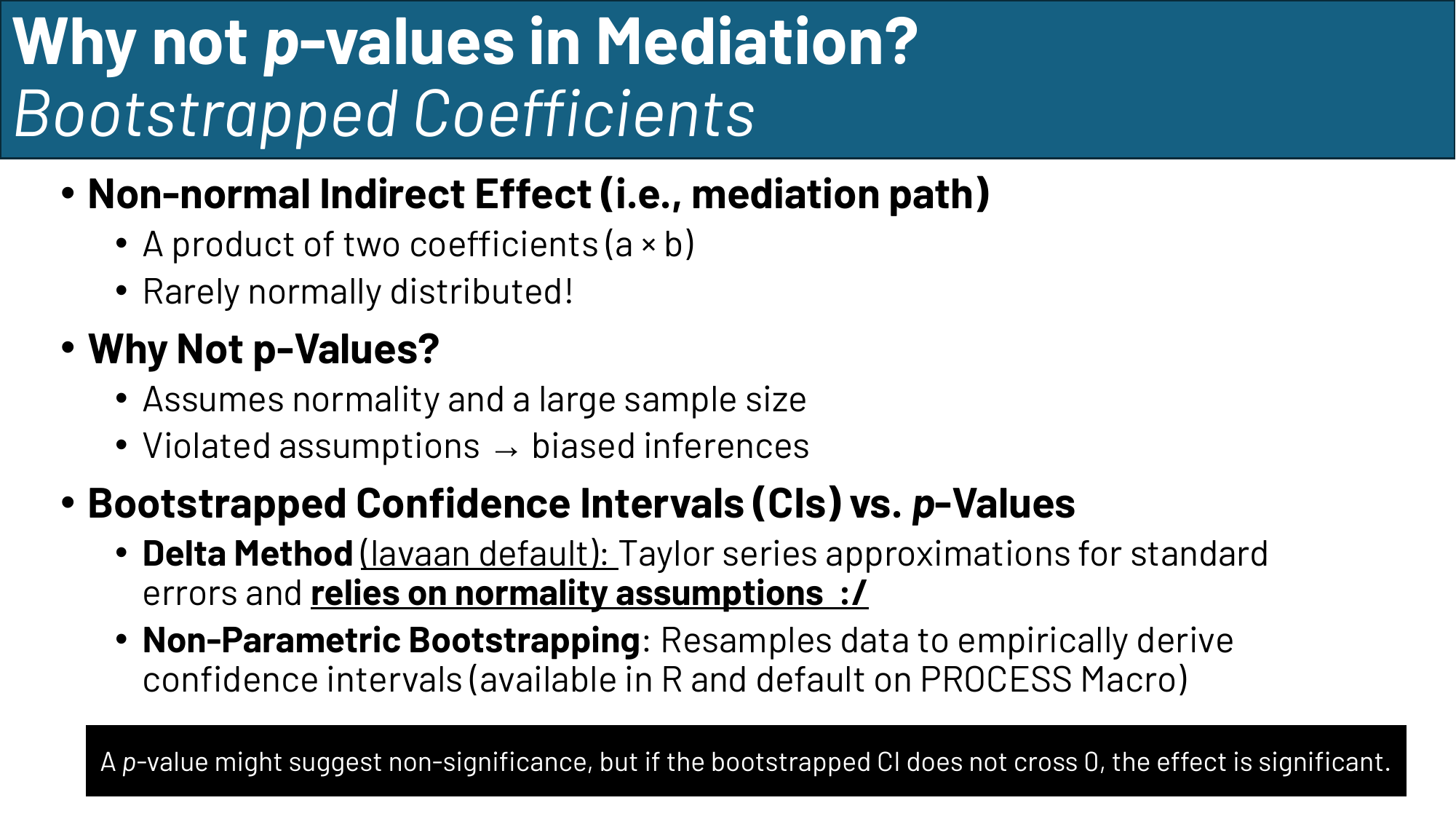

# Why not p-values in Mediation? Bootstrapped Coefficients
Non-normal Indirect Effect (i.e., mediation path)
A product of two coefficients (a × b)
Rarely normally distributed!
Why Not p-Values?
Assumes normality and a large sample size
Violated assumptions → biased inferences
Bootstrapped Confidence Intervals (CIs) vs. p-Values
Delta Method (lavaan default): Taylor series approximations for standard errors and relies on normality assumptions  :/
Non-Parametric Bootstrapping: Resamples data to empirically derive confidence intervals (available in R and default on PROCESS Macro)
A p-value might suggest non-significance, but if the bootstrapped CI does not cross 0, the effect is significant.